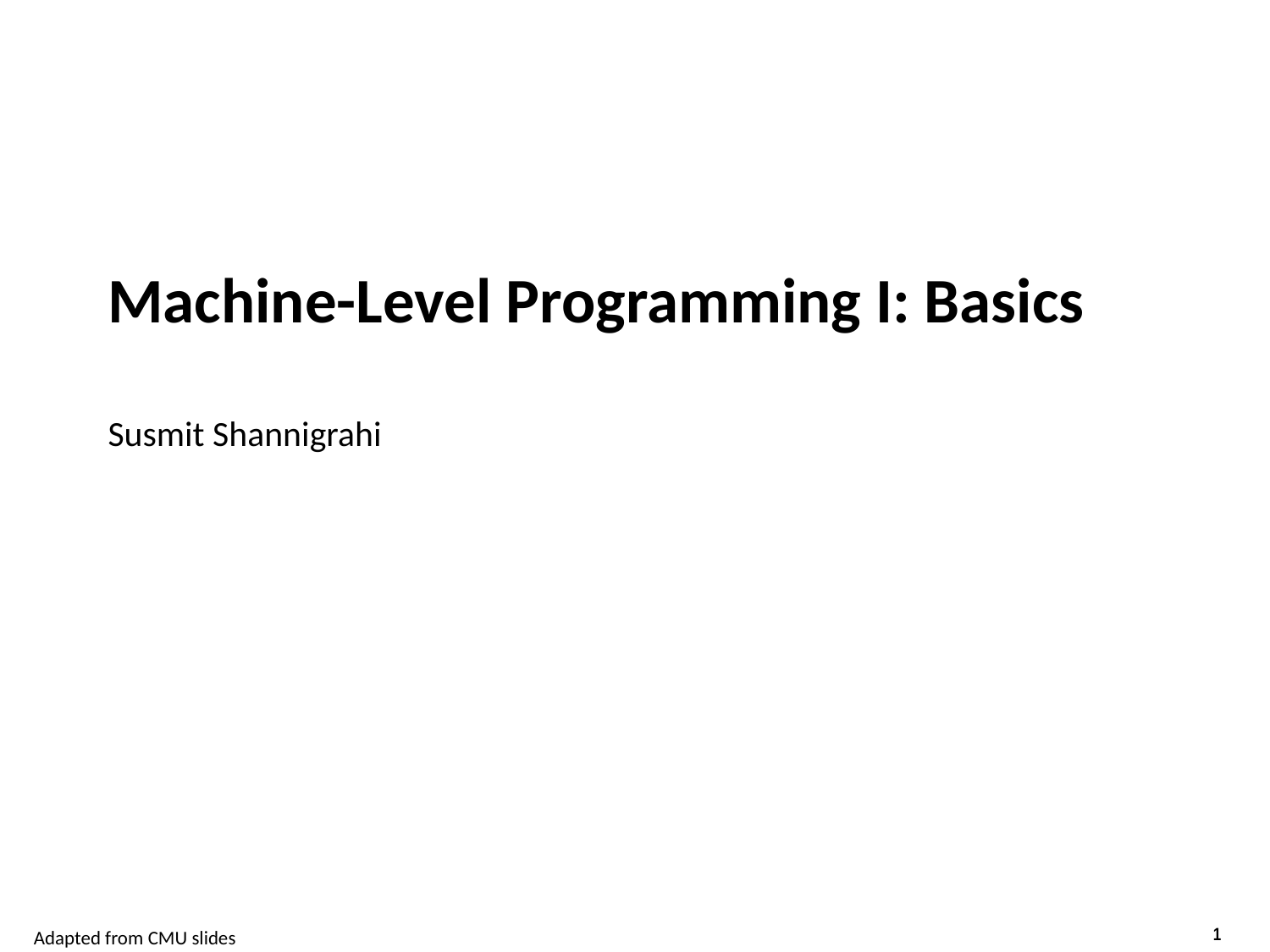

# Machine-Level Programming I: Basics Susmit Shannigrahi
Adapted from CMU slides